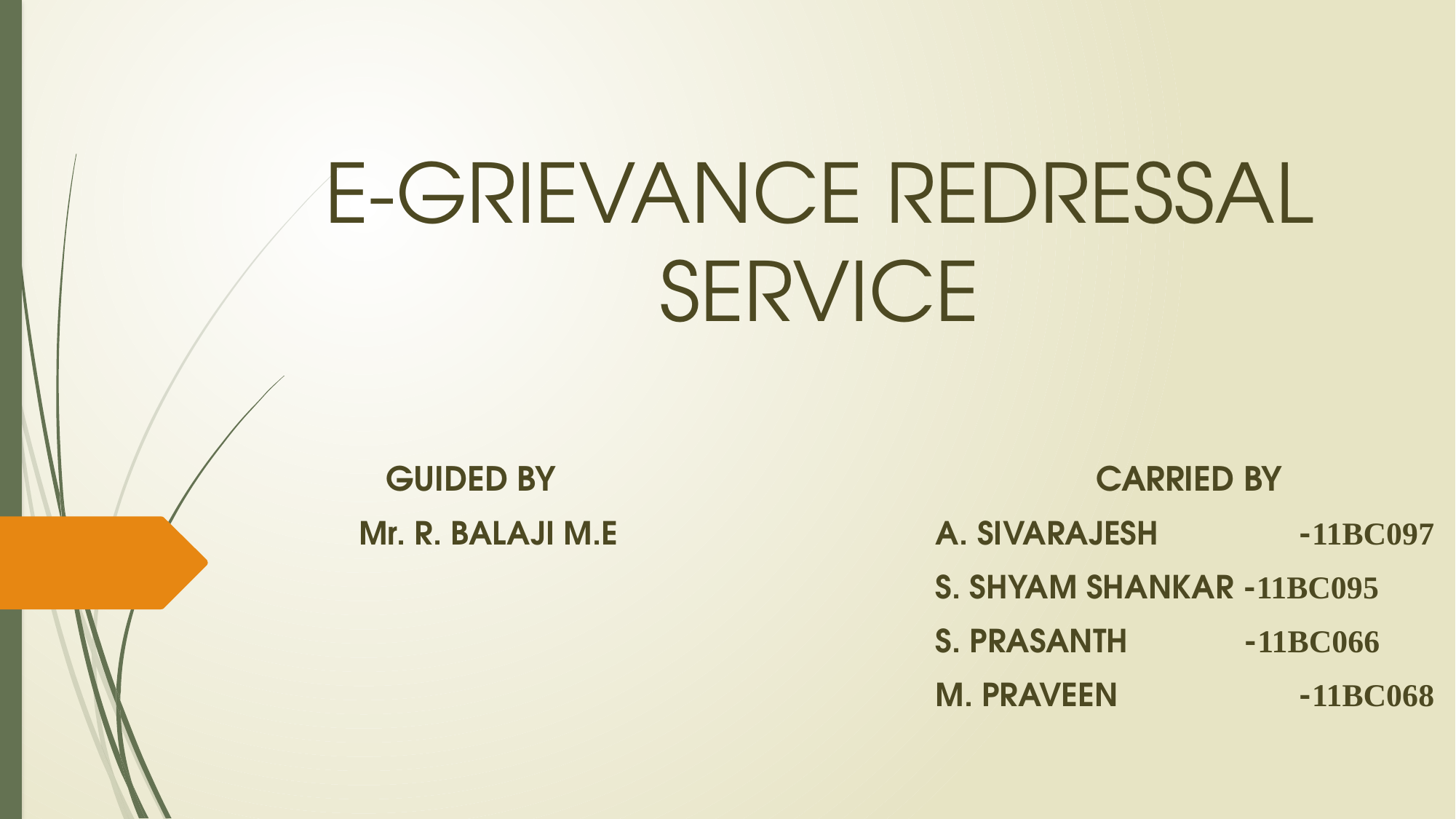

# E-GRIEVANCE REDRESSAL SERVICE
   GUIDED BY
Mr. R. BALAJI M.E
                  CARRIED BY
A. SIVARAJESH     	    -11BC097
S. SHYAM SHANKAR -11BC095
S. PRASANTH             -11BC066
M. PRAVEEN       	    -11BC068